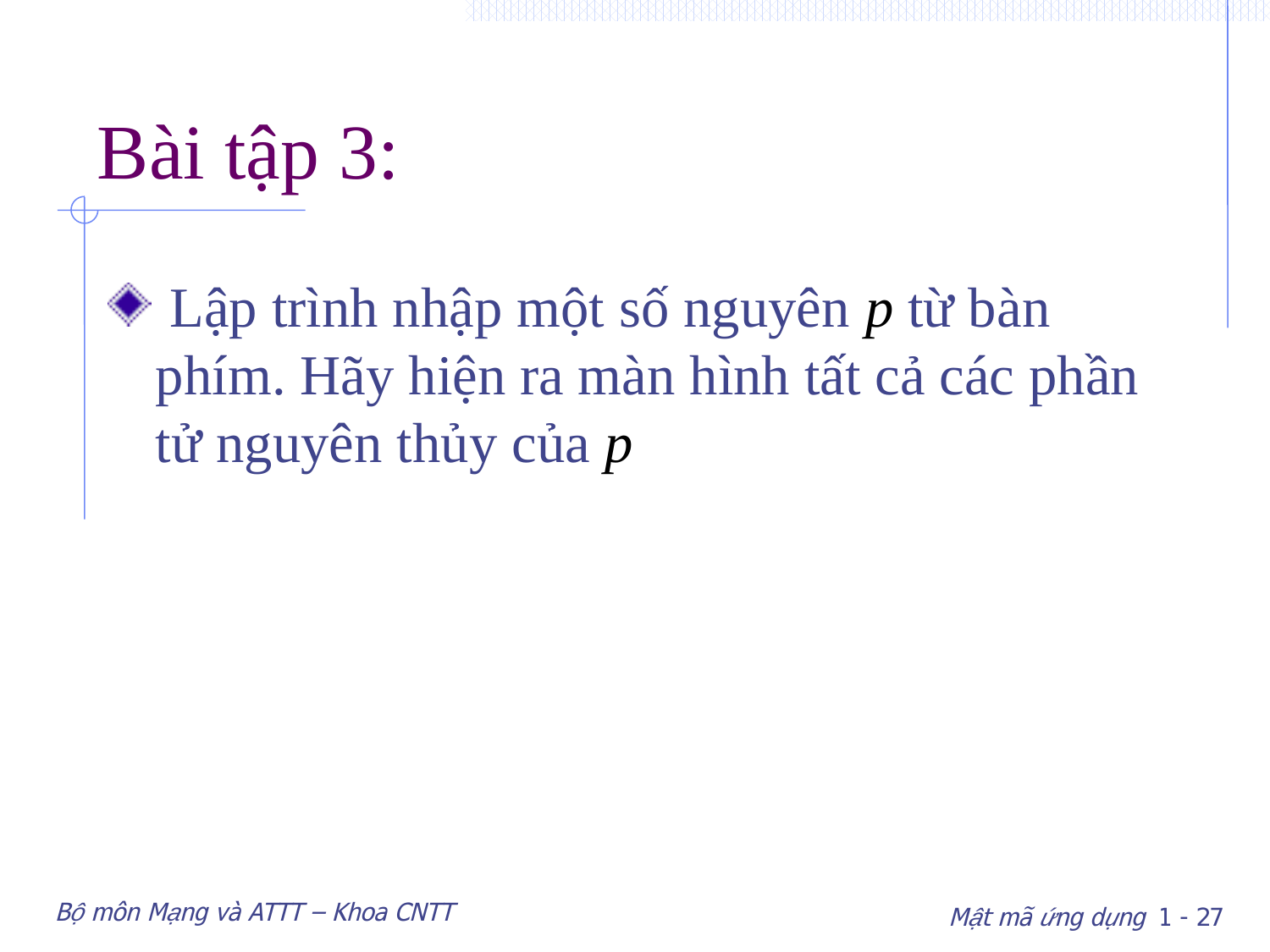

# Bài tập 3:
 Lập trình nhập một số nguyên p từ bàn phím. Hãy hiện ra màn hình tất cả các phần tử nguyên thủy của p
Bộ môn Mạng và ATTT – Khoa CNTT